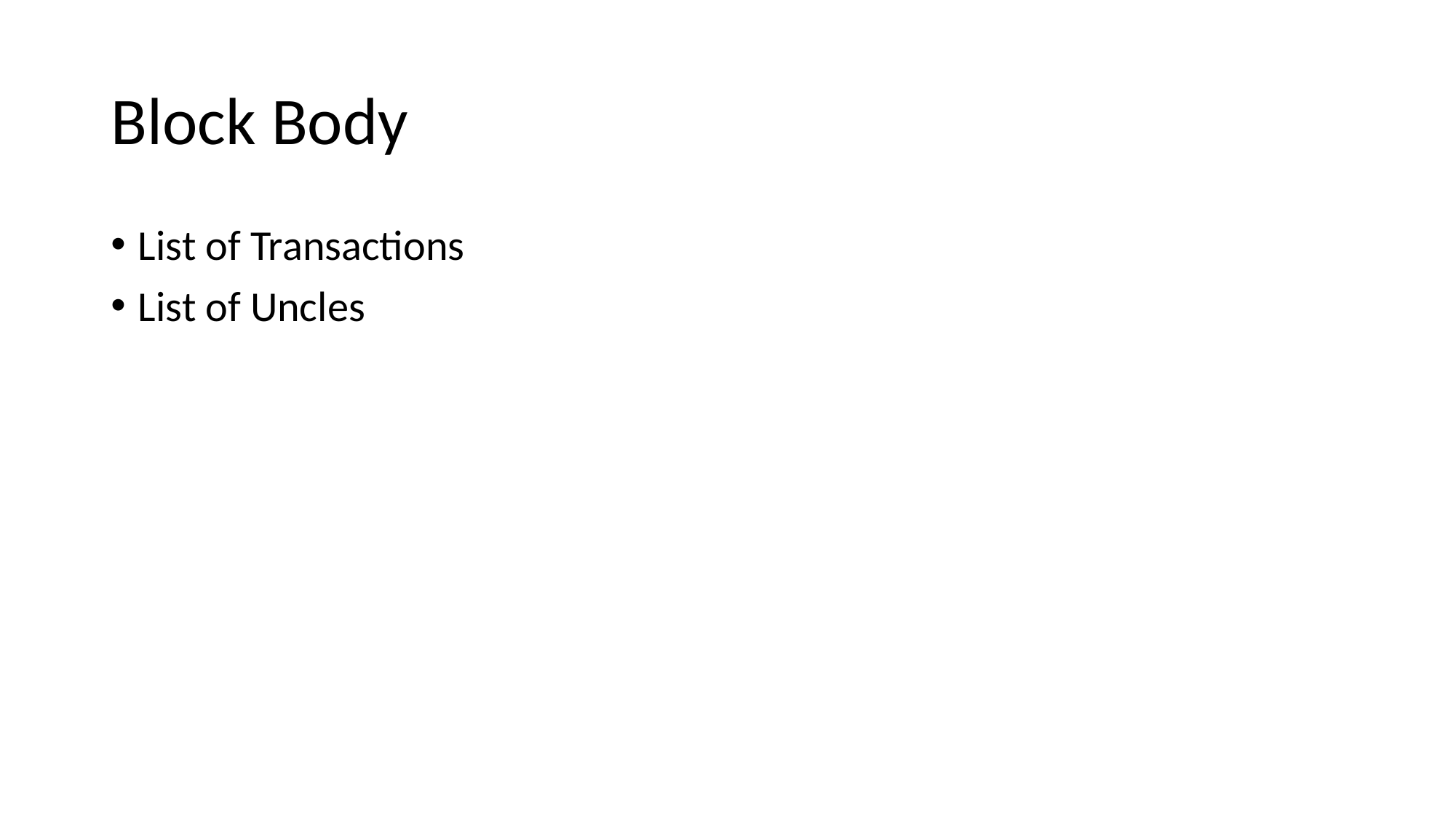

# Block Body
List of Transactions
List of Uncles